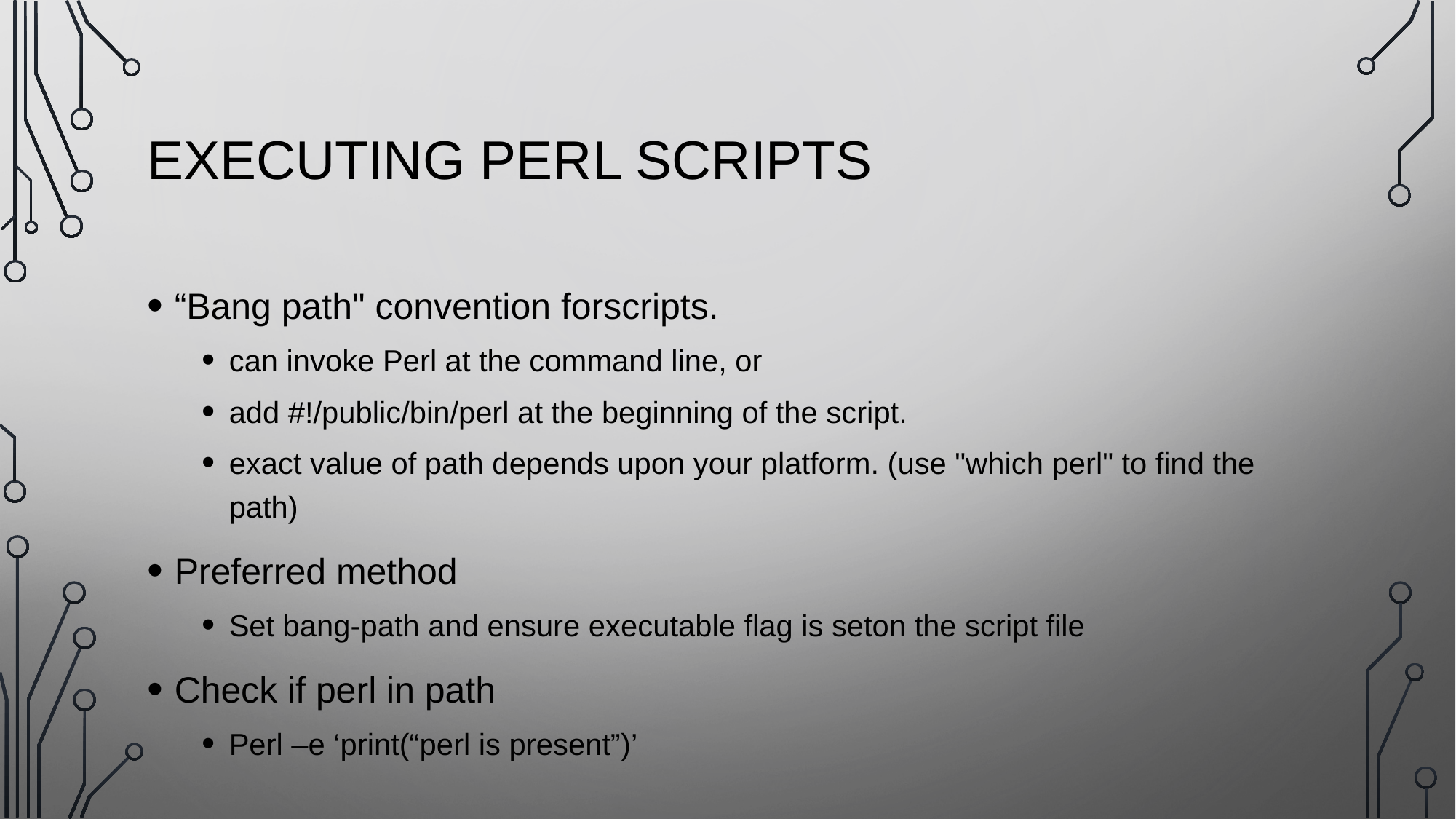

# Executing Perl scripts
“Bang path" convention forscripts.
can invoke Perl at the command line, or
add #!/public/bin/perl at the beginning of the script.
exact value of path depends upon your platform. (use "which perl" to find the path)
Preferred method
Set bang-path and ensure executable flag is seton the script file
Check if perl in path
Perl –e ‘print(“perl is present”)’